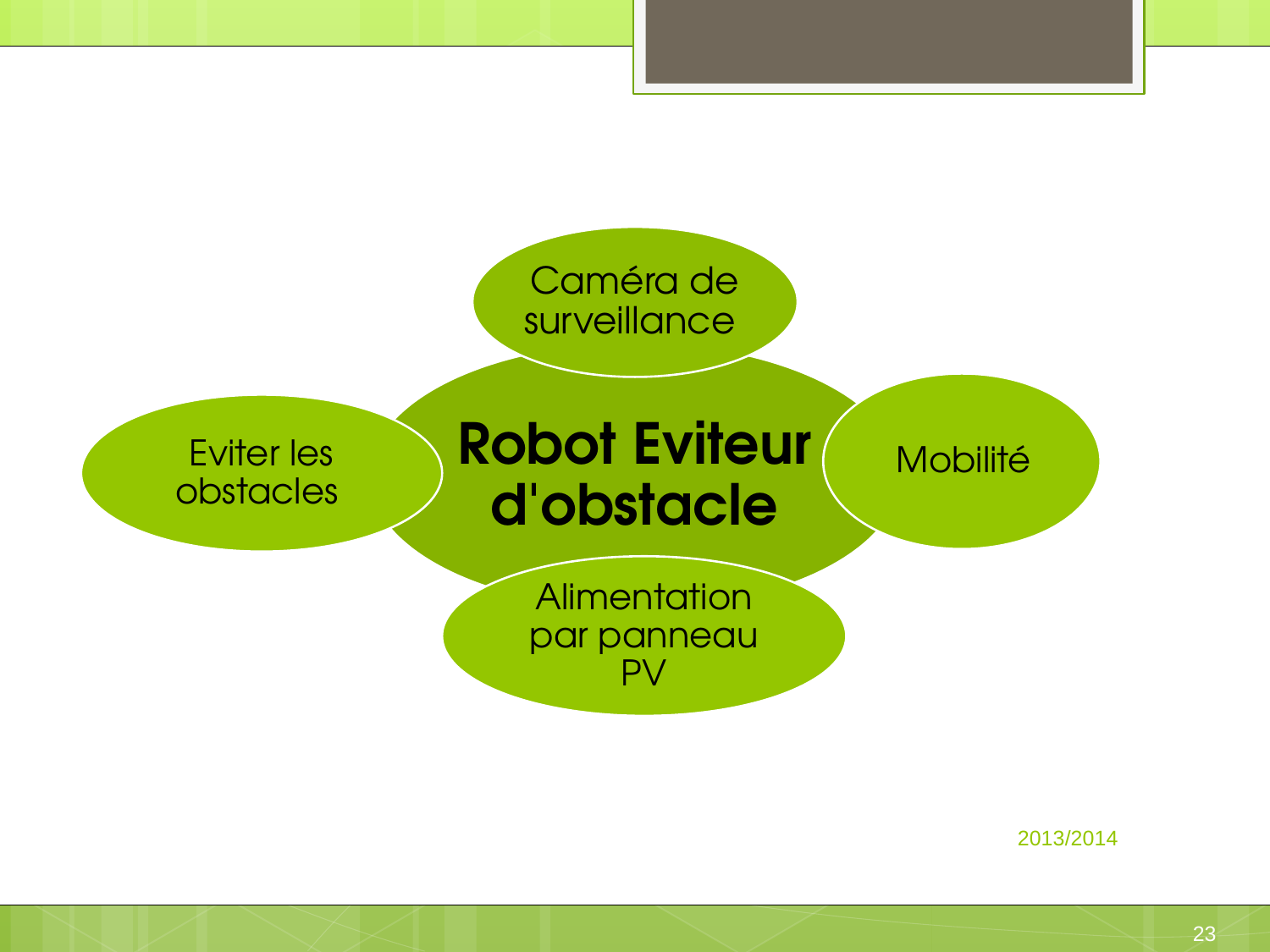

Caméra de surveillance

Robot Eviteur  d'obstacle

         Mobilité

Eviter les obstacles

Alimentation par panneau PV
2013/2014
23